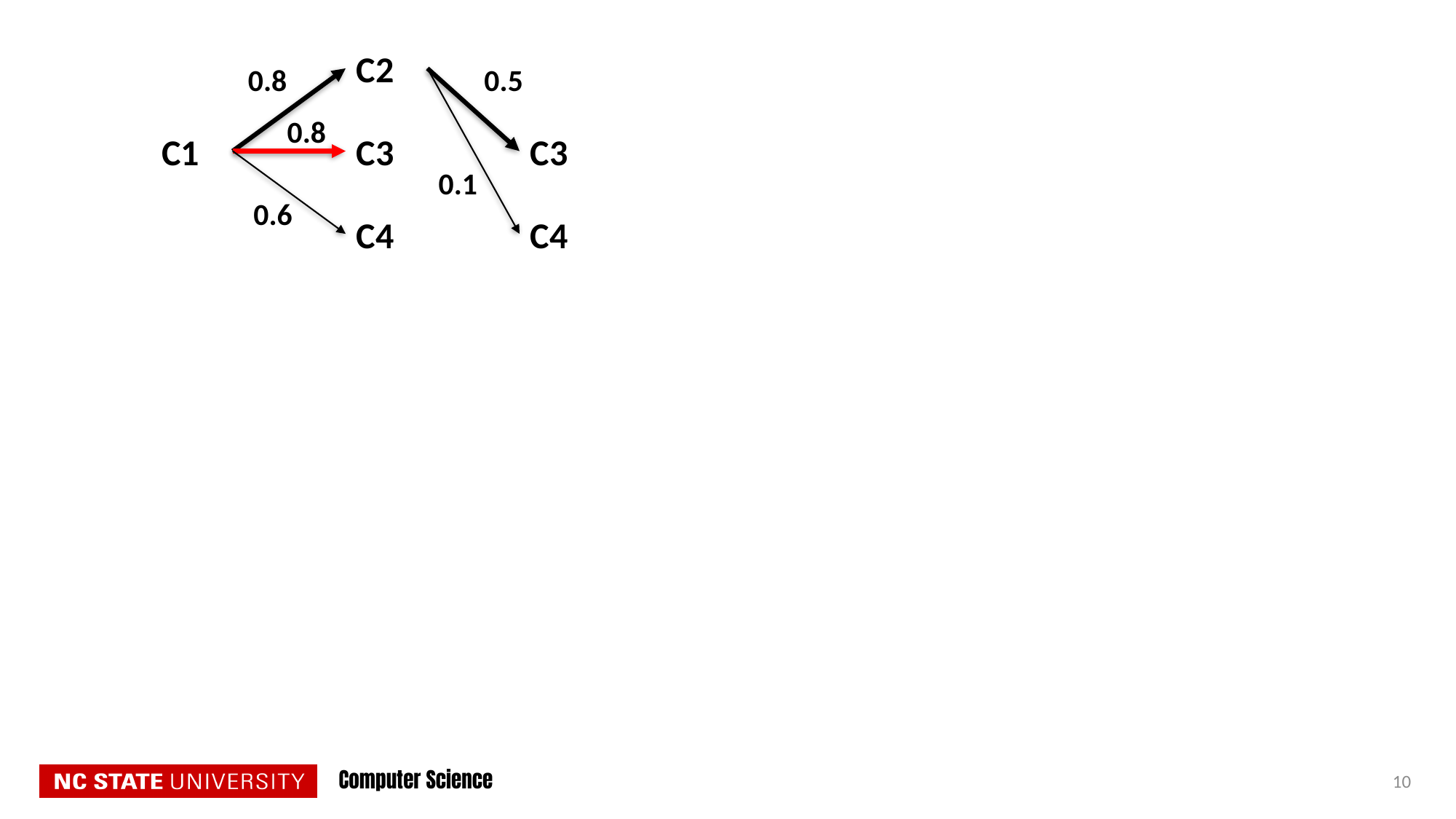

C2
0.8
0.5
0.8
C1
C3
C3
0.1
0.6
C4
C4
10